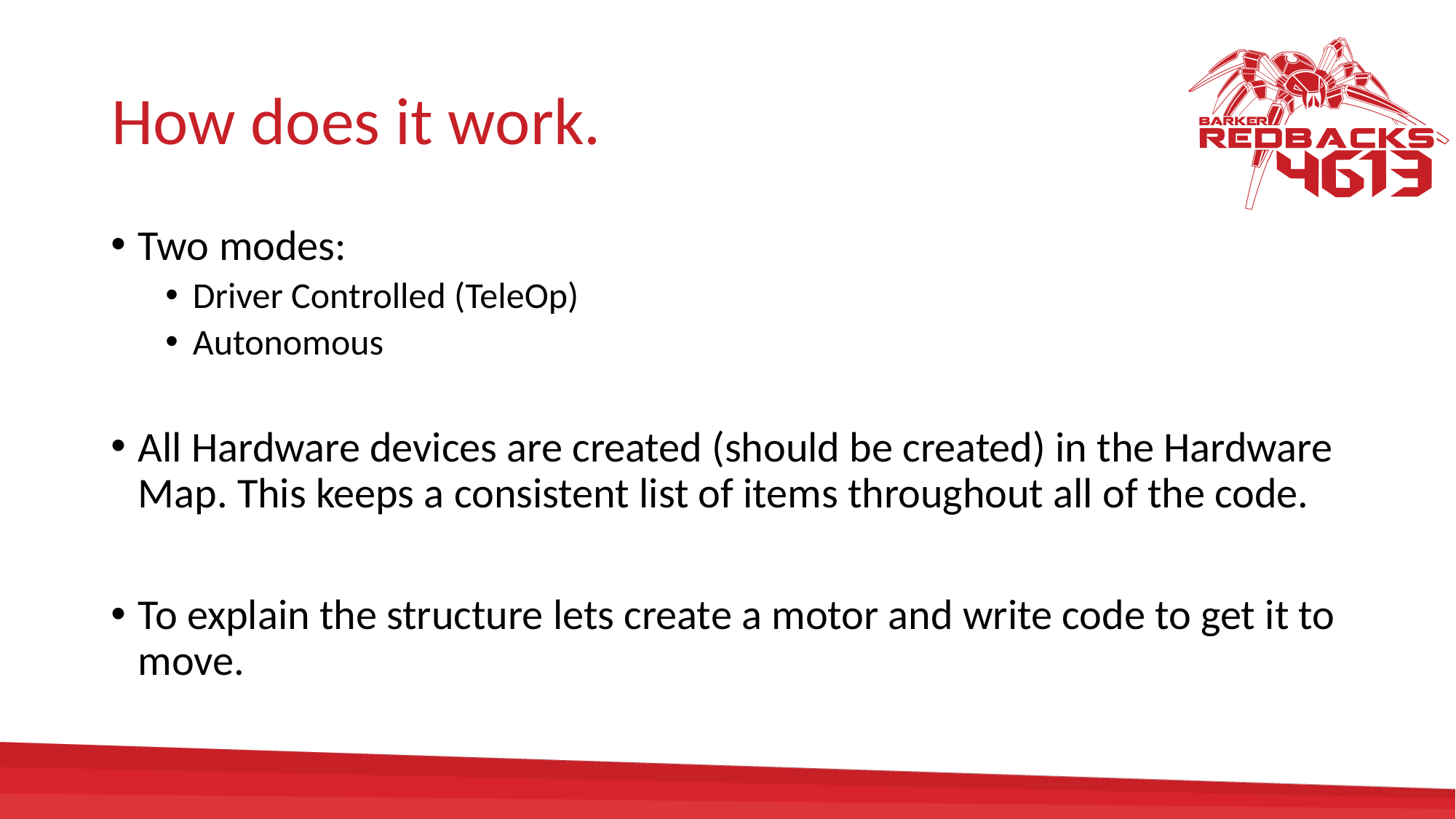

# How does it work.
Two modes:
Driver Controlled (TeleOp)
Autonomous

All Hardware devices are created (should be created) in the Hardware Map. This keeps a consistent list of items throughout all of the code.

To explain the structure lets create a motor and write code to get it to move.